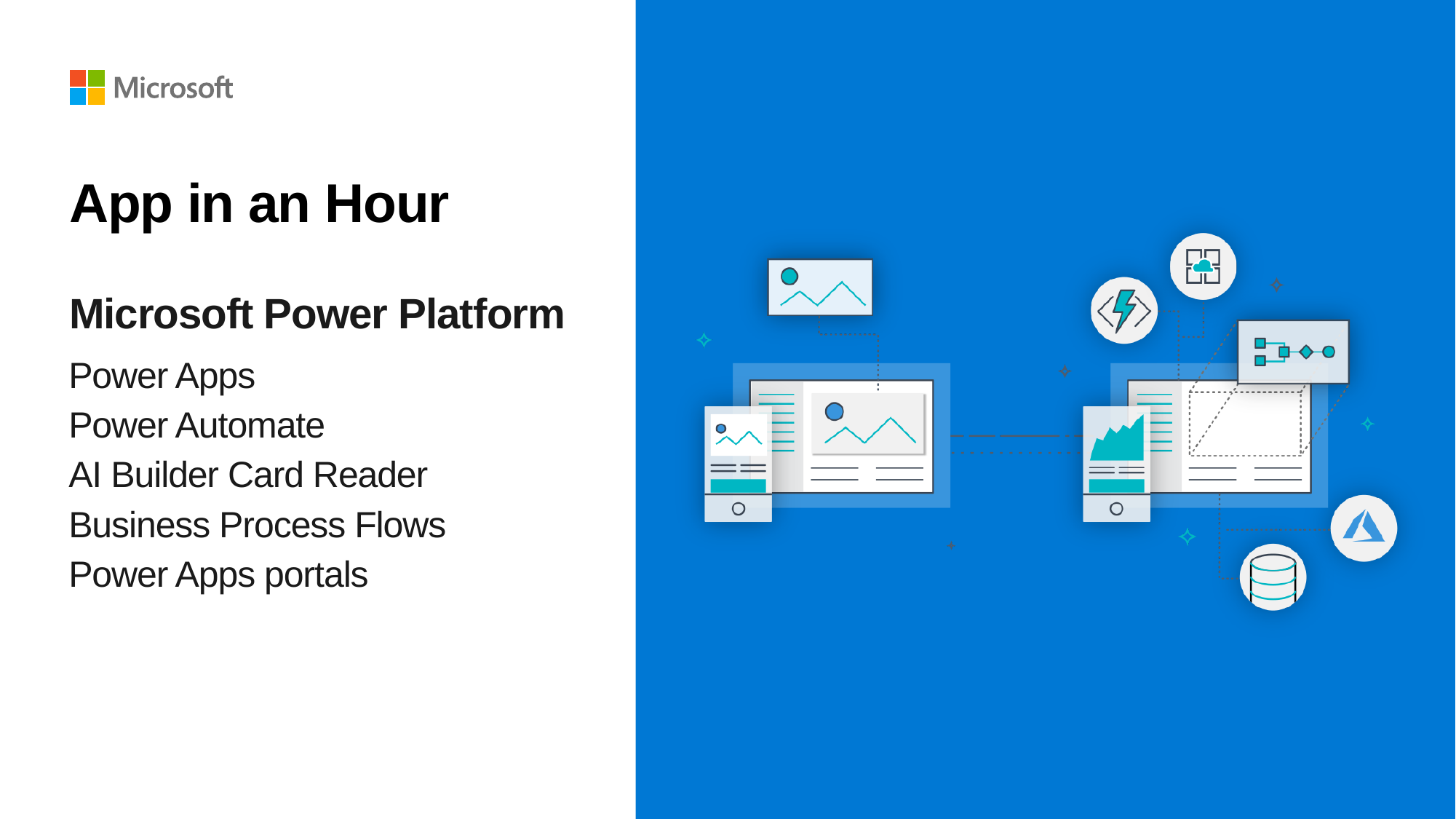

# App in an Hour
Microsoft Power Platform
Power Apps
Power Automate
AI Builder Card Reader
Business Process Flows
Power Apps portals